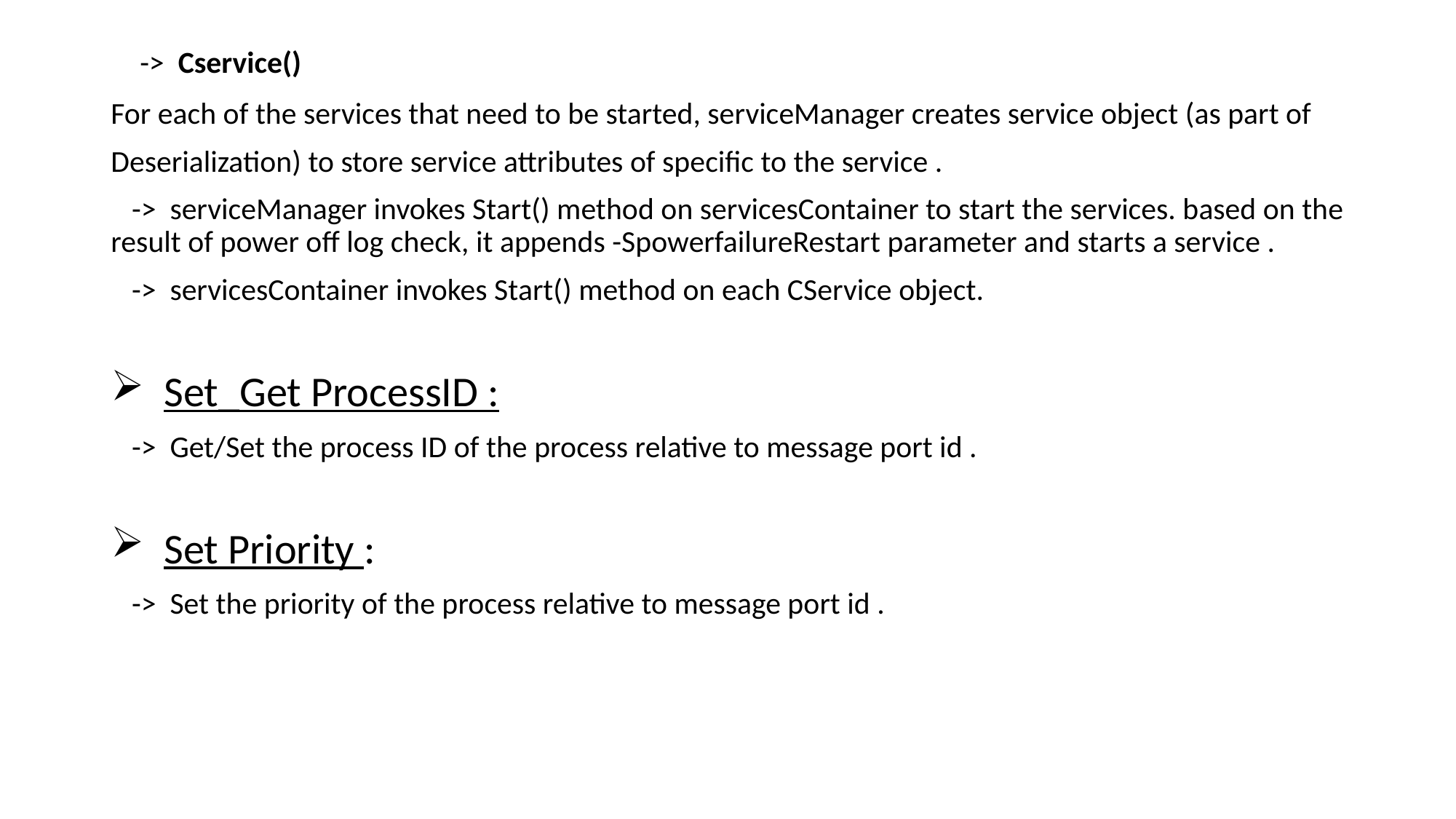

->  Cservice()
For each of the services that need to be started, serviceManager creates service object (as part of
Deserialization) to store service attributes of specific to the service .
   ->  serviceManager invokes Start() method on servicesContainer to start the services. based on the result of power off log check, it appends -SpowerfailureRestart parameter and starts a service .
   ->  servicesContainer invokes Start() method on each CService object.

  Set_Get ProcessID :
   ->  Get/Set the process ID of the process relative to message port id .

  Set Priority :
   ->  Set the priority of the process relative to message port id .